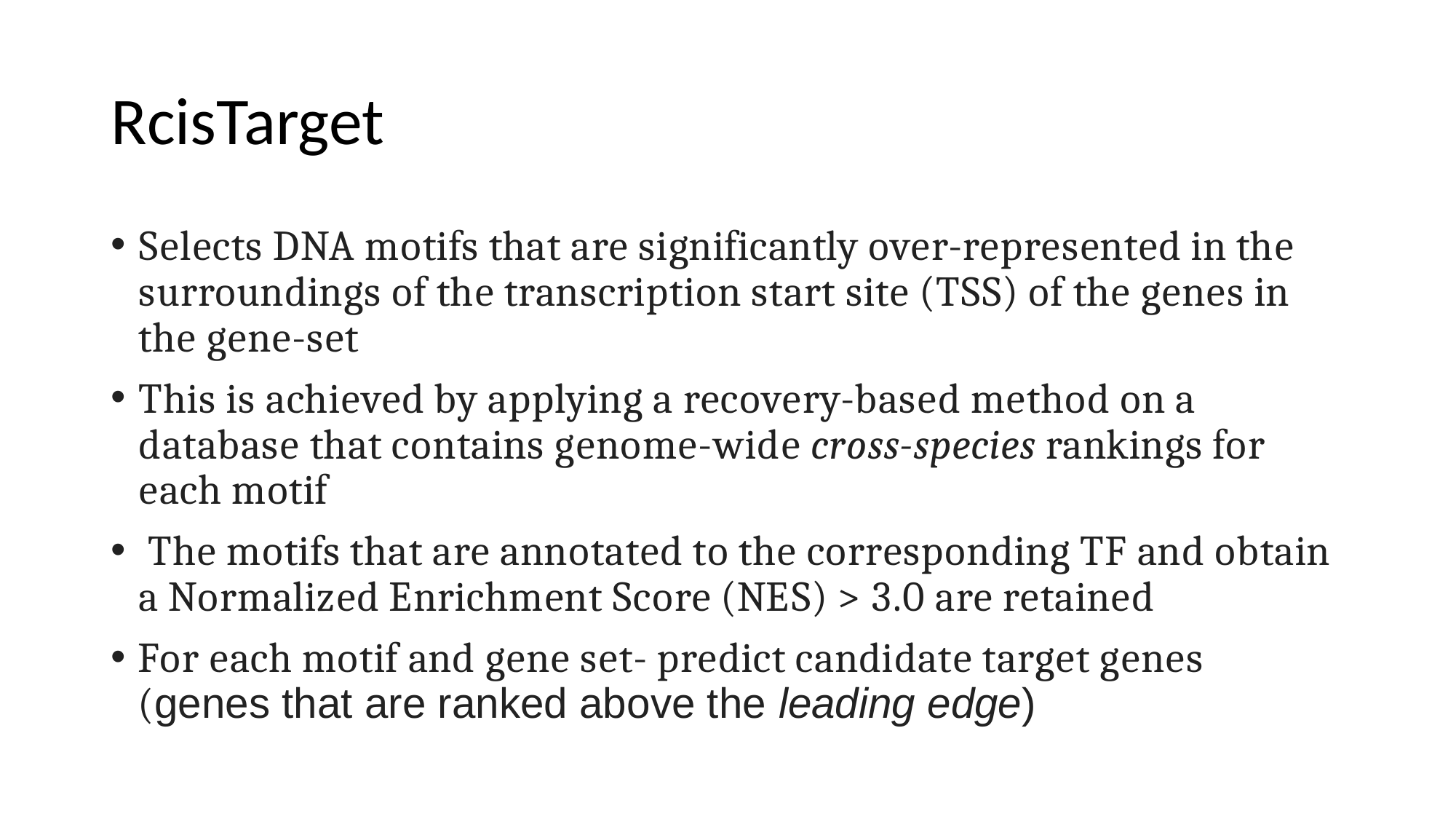

# RcisTarget
Selects DNA motifs that are significantly over-represented in the surroundings of the transcription start site (TSS) of the genes in the gene-set
This is achieved by applying a recovery-based method on a database that contains genome-wide cross-species rankings for each motif
 The motifs that are annotated to the corresponding TF and obtain a Normalized Enrichment Score (NES) > 3.0 are retained
For each motif and gene set- predict candidate target genes (genes that are ranked above the leading edge)